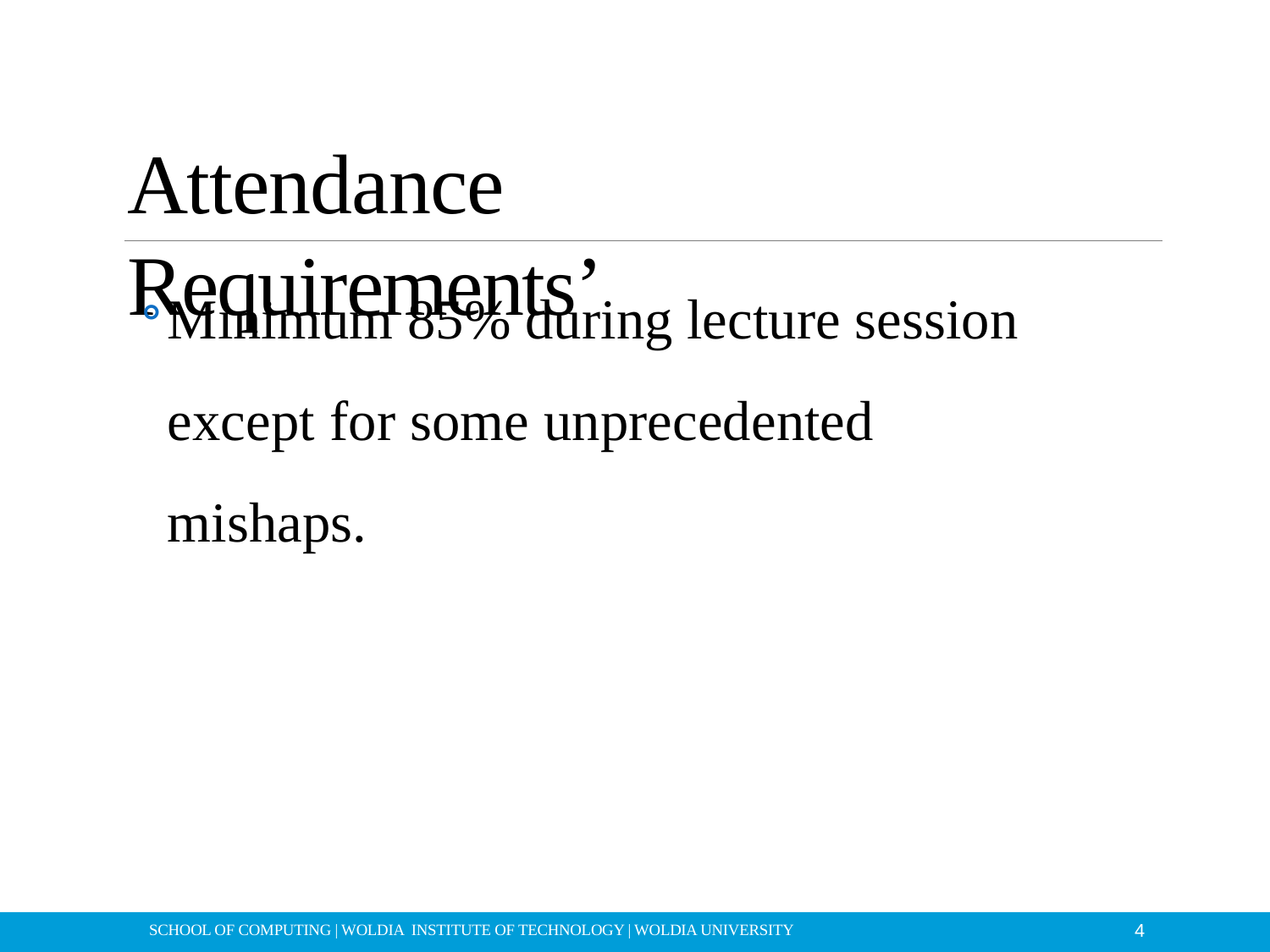

# Attendance Requirements’
Minimum 85% during lecture session  except for some unprecedented mishaps.
4
SCHOOL OF COMPUTING | WOLDIA  INSTITUTE OF TECHNOLOGY | WOLDIA UNIVERSITY